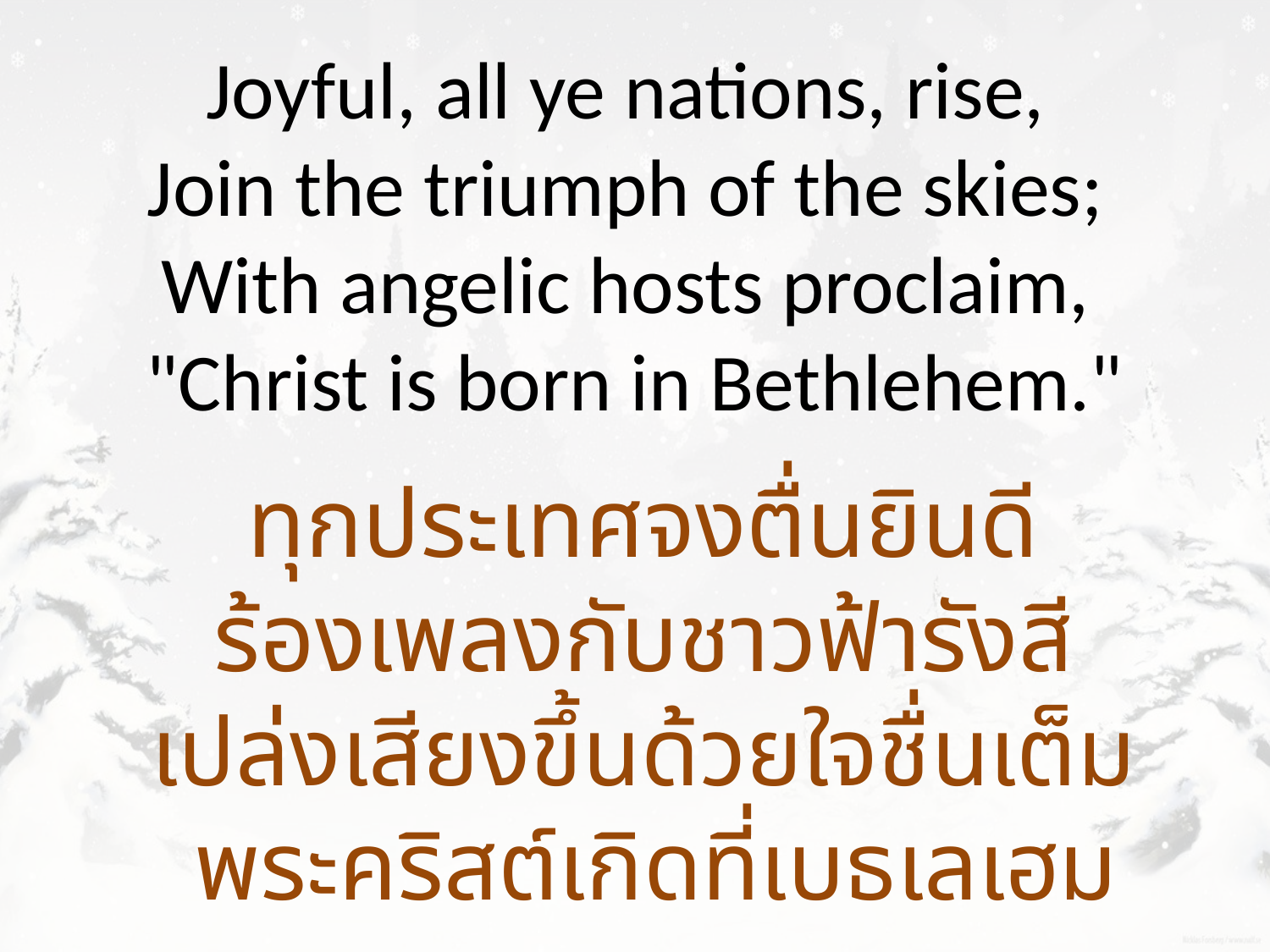

Joyful, all ye nations, rise,
Join the triumph of the skies;
With angelic hosts proclaim,
"Christ is born in Bethlehem."
ทุกประเทศจงตื่นยินดี
ร้องเพลงกับชาวฟ้ารังสี
เปล่งเสียงขึ้นด้วยใจชื่นเต็ม
พระคริสต์เกิดที่เบธเลเฮม